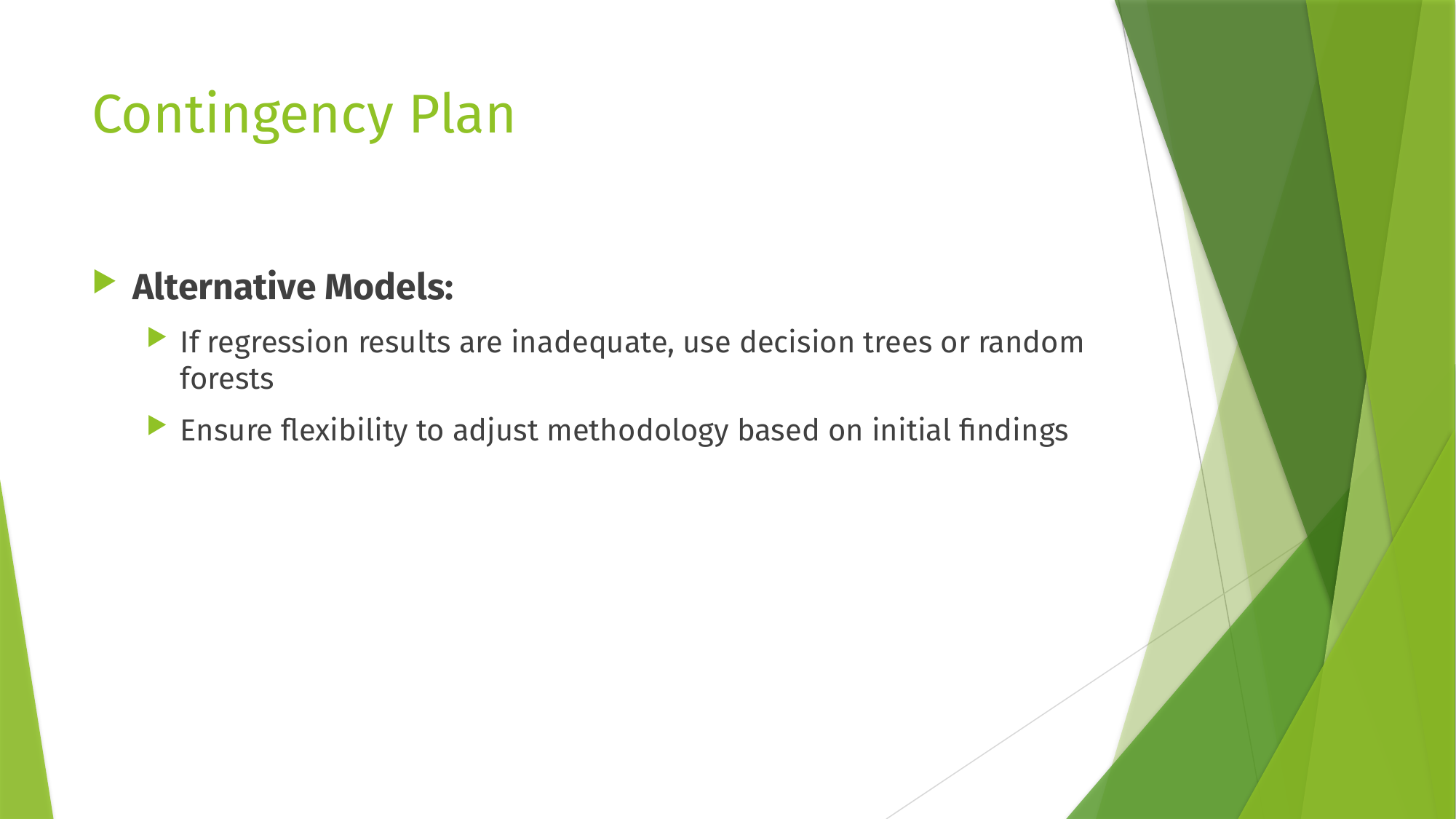

# Contingency Plan
Alternative Models:
If regression results are inadequate, use decision trees or random forests
Ensure flexibility to adjust methodology based on initial findings